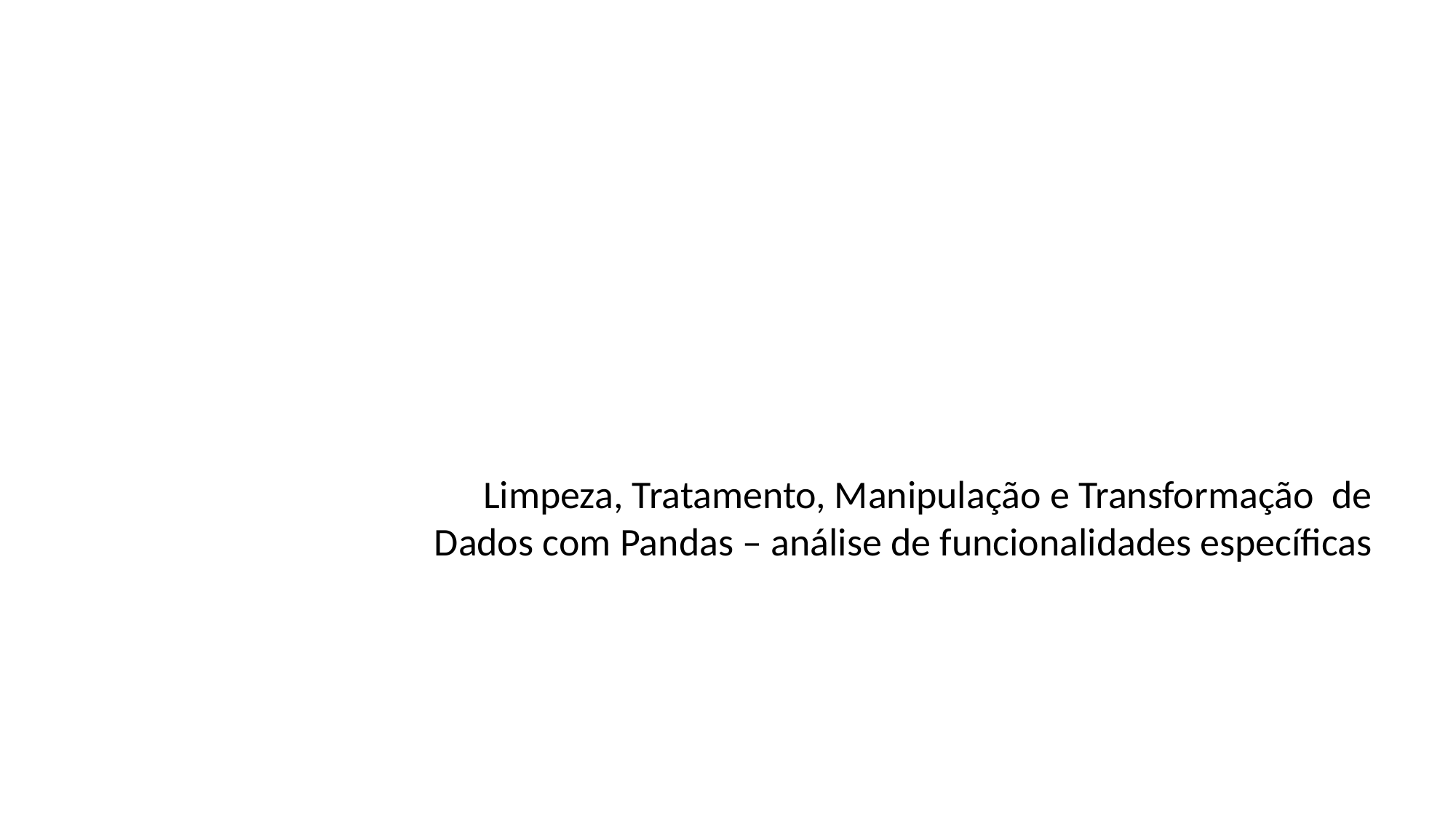

Limpeza, Tratamento, Manipulação e Transformação  de Dados com Pandas – análise de funcionalidades específicas